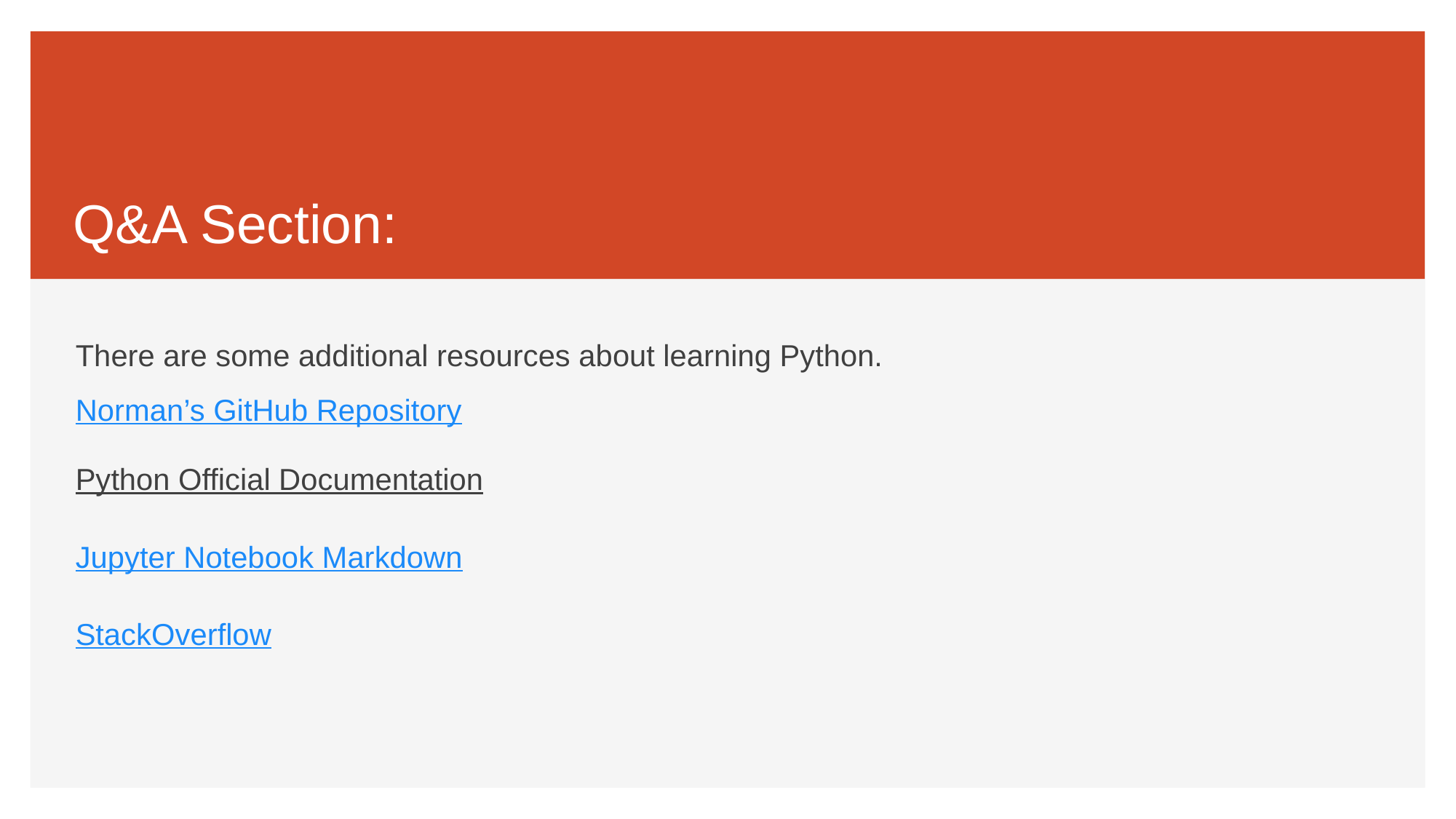

# Q&A Section:
There are some additional resources about learning Python.
Norman’s GitHub Repository
Python Official Documentation
Jupyter Notebook Markdown
StackOverflow